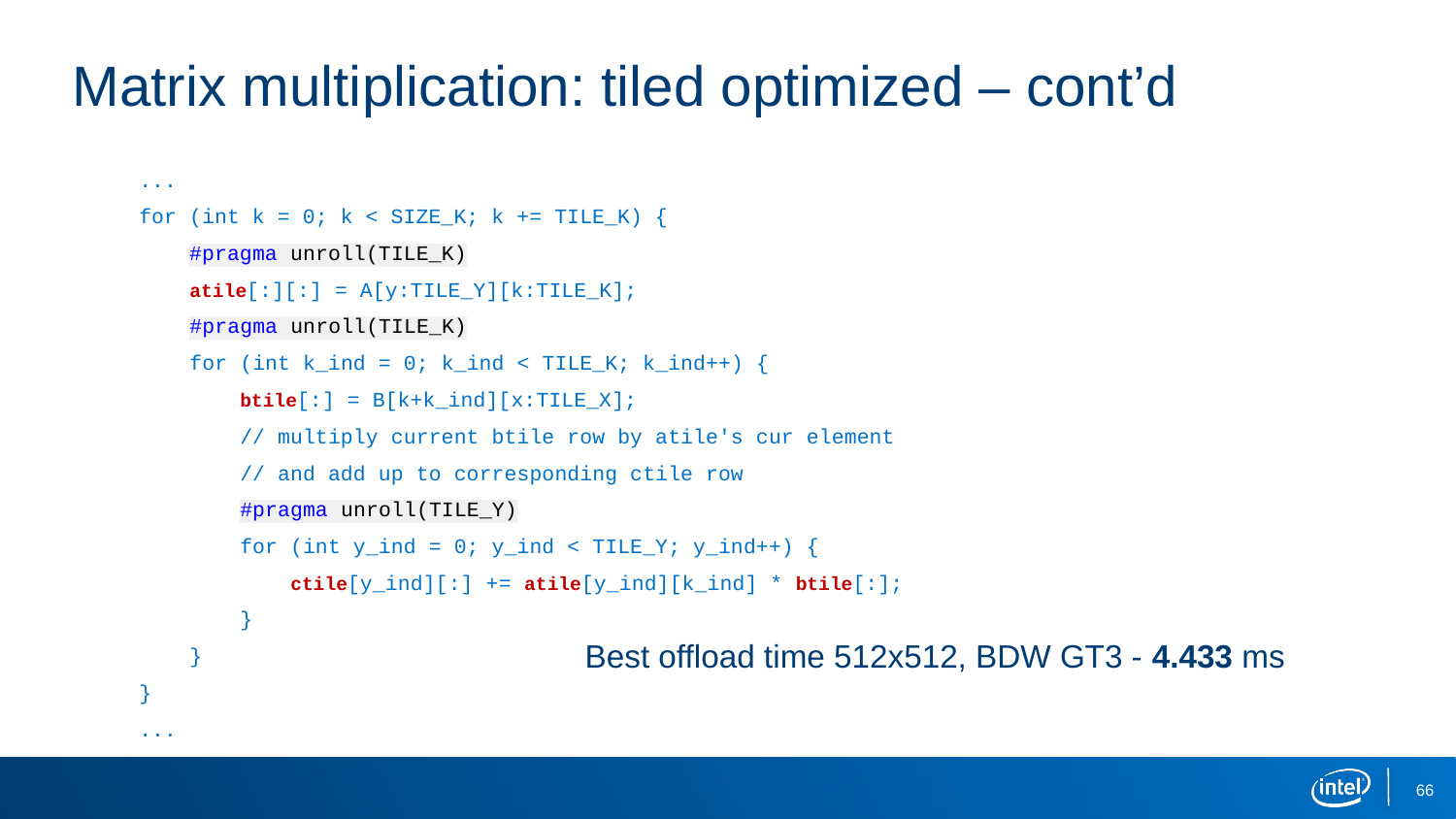

# Matrix multiplication: tiled optimized – cont’d
...
for (int k = 0; k < SIZE_K; k += TILE_K) {
    #pragma unroll(TILE_K)
    atile[:][:] = A[y:TILE_Y][k:TILE_K];
    #pragma unroll(TILE_K)
    for (int k_ind = 0; k_ind < TILE_K; k_ind++) {
        btile[:] = B[k+k_ind][x:TILE_X];
        // multiply current btile row by atile's cur element
        // and add up to corresponding ctile row
        #pragma unroll(TILE_Y)
        for (int y_ind = 0; y_ind < TILE_Y; y_ind++) {
            ctile[y_ind][:] += atile[y_ind][k_ind] * btile[:];
        }
    }
}
...
Best offload time 512x512, BDW GT3 - 4.433 ms

66